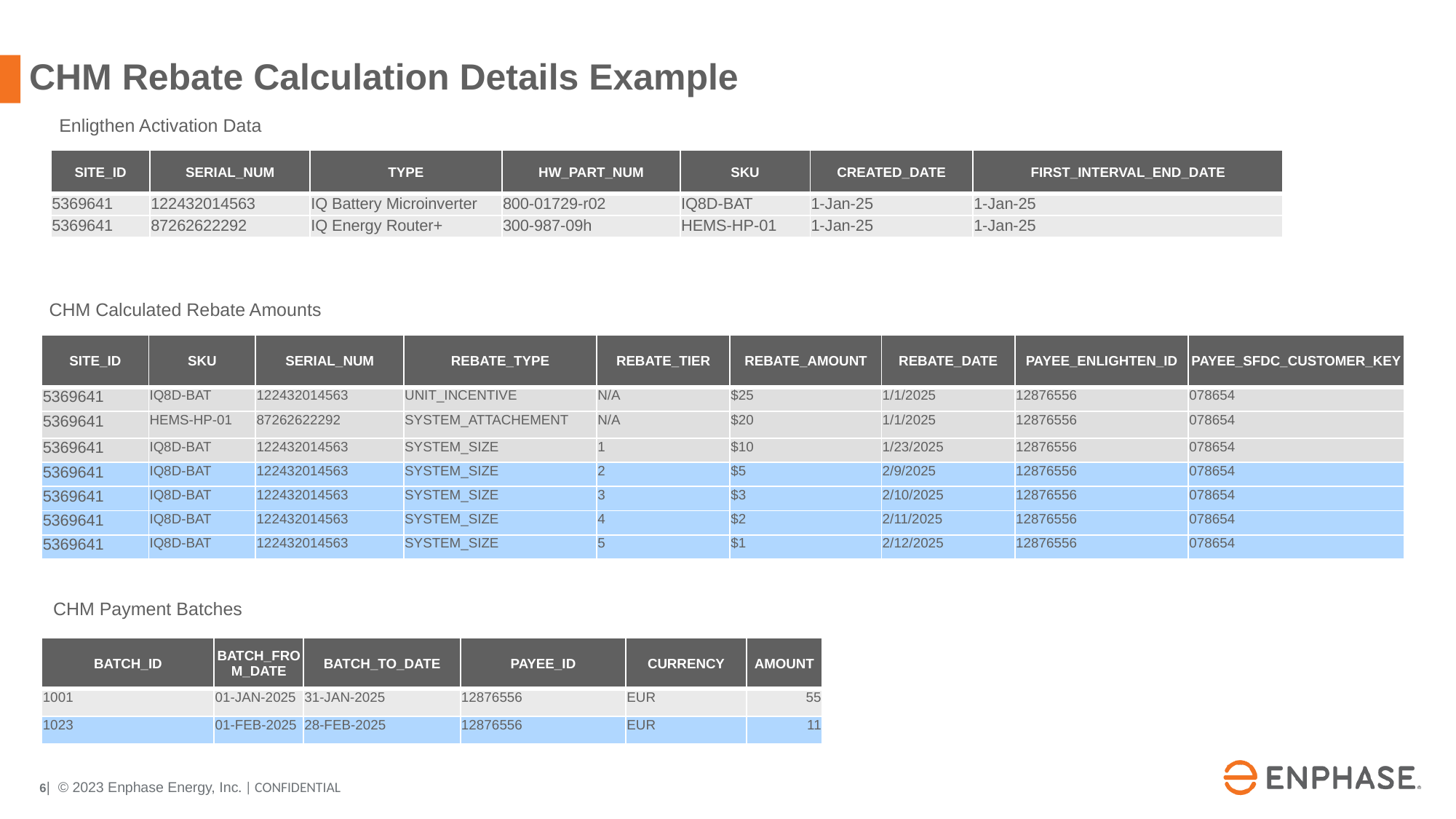

# CHM Rebate Calculation Details Example
Enligthen Activation Data
| SITE\_ID | SERIAL\_NUM | TYPE | HW\_PART\_NUM | SKU | CREATED\_DATE | FIRST\_INTERVAL\_END\_DATE |
| --- | --- | --- | --- | --- | --- | --- |
| 5369641 | 122432014563 | IQ Battery Microinverter | 800-01729-r02 | IQ8D-BAT | 1-Jan-25 | 1-Jan-25 |
| 5369641 | 87262622292 | IQ Energy Router+ | 300-987-09h | HEMS-HP-01 | 1-Jan-25 | 1-Jan-25 |
CHM Calculated Rebate Amounts
| SITE\_ID | SKU | SERIAL\_NUM | REBATE\_TYPE | REBATE\_TIER | REBATE\_AMOUNT | REBATE\_DATE | PAYEE\_ENLIGHTEN\_ID | PAYEE\_SFDC\_CUSTOMER\_KEY |
| --- | --- | --- | --- | --- | --- | --- | --- | --- |
| 5369641 | IQ8D-BAT | 122432014563 | UNIT\_INCENTIVE | N/A | $25 | 1/1/2025 | 12876556 | 078654 |
| 5369641 | HEMS-HP-01 | 87262622292 | SYSTEM\_ATTACHEMENT | N/A | $20 | 1/1/2025 | 12876556 | 078654 |
| 5369641 | IQ8D-BAT | 122432014563 | SYSTEM\_SIZE | 1 | $10 | 1/23/2025 | 12876556 | 078654 |
| 5369641 | IQ8D-BAT | 122432014563 | SYSTEM\_SIZE | 2 | $5 | 2/9/2025 | 12876556 | 078654 |
| 5369641 | IQ8D-BAT | 122432014563 | SYSTEM\_SIZE | 3 | $3 | 2/10/2025 | 12876556 | 078654 |
| 5369641 | IQ8D-BAT | 122432014563 | SYSTEM\_SIZE | 4 | $2 | 2/11/2025 | 12876556 | 078654 |
| 5369641 | IQ8D-BAT | 122432014563 | SYSTEM\_SIZE | 5 | $1 | 2/12/2025 | 12876556 | 078654 |
CHM Payment Batches
| BATCH\_ID | BATCH\_FROM\_DATE | BATCH\_TO\_DATE | PAYEE\_ID | CURRENCY | AMOUNT |
| --- | --- | --- | --- | --- | --- |
| 1001 | 01-JAN-2025 | 31-JAN-2025 | 12876556 | EUR | 55 |
| 1023 | 01-FEB-2025 | 28-FEB-2025 | 12876556 | EUR | 11 |